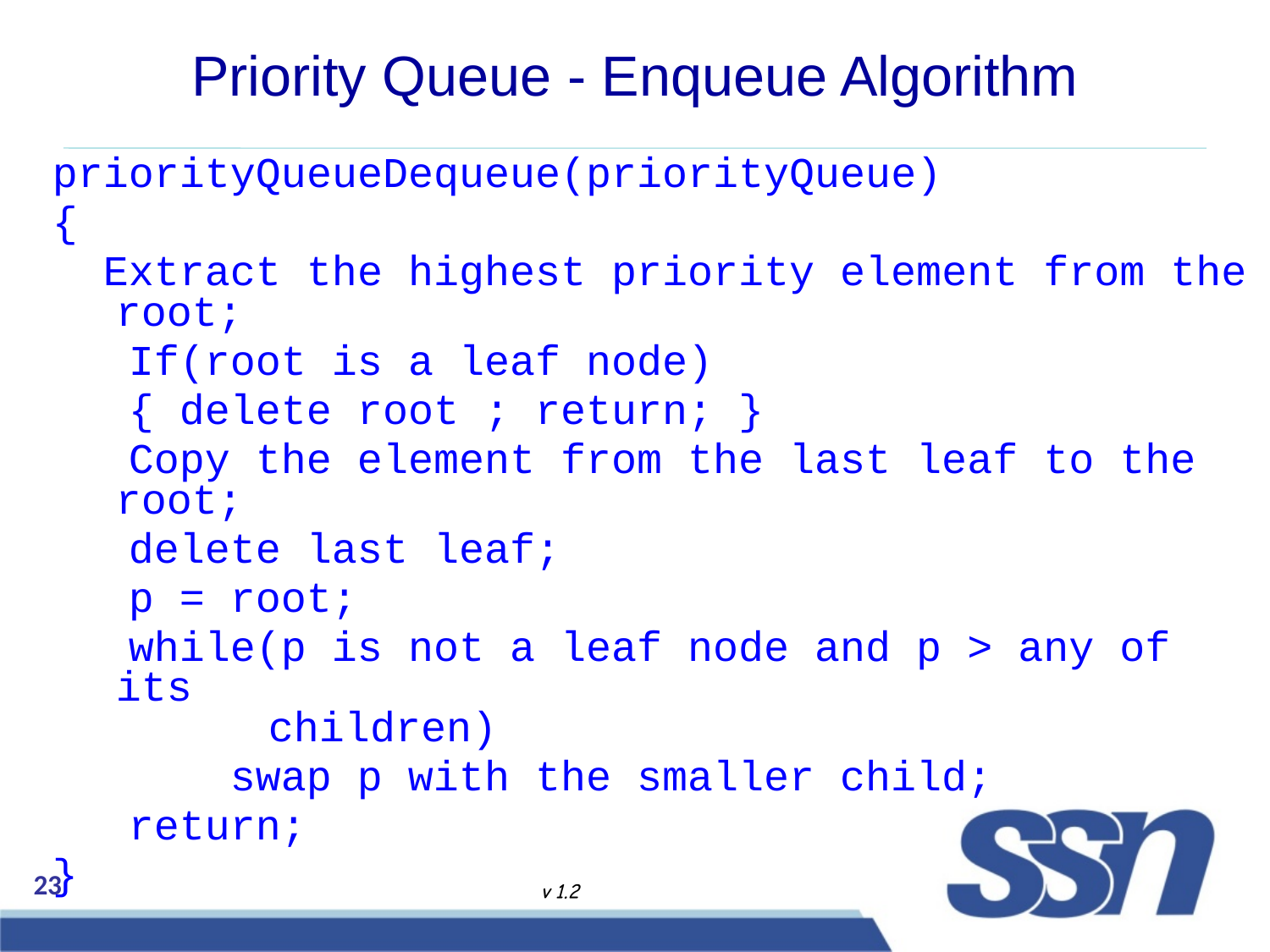

# Priority Queue - Enqueue Algorithm
priorityQueueDequeue(priorityQueue)
{
  Extract the highest priority element from the root;
   If(root is a leaf node)
   { delete root ; return; }
   Copy the element from the last leaf to the root;
   delete last leaf;
   p = root;
   while(p is not a leaf node and p > any of its 		                                         children)
       swap p with the smaller child;
   return;
}